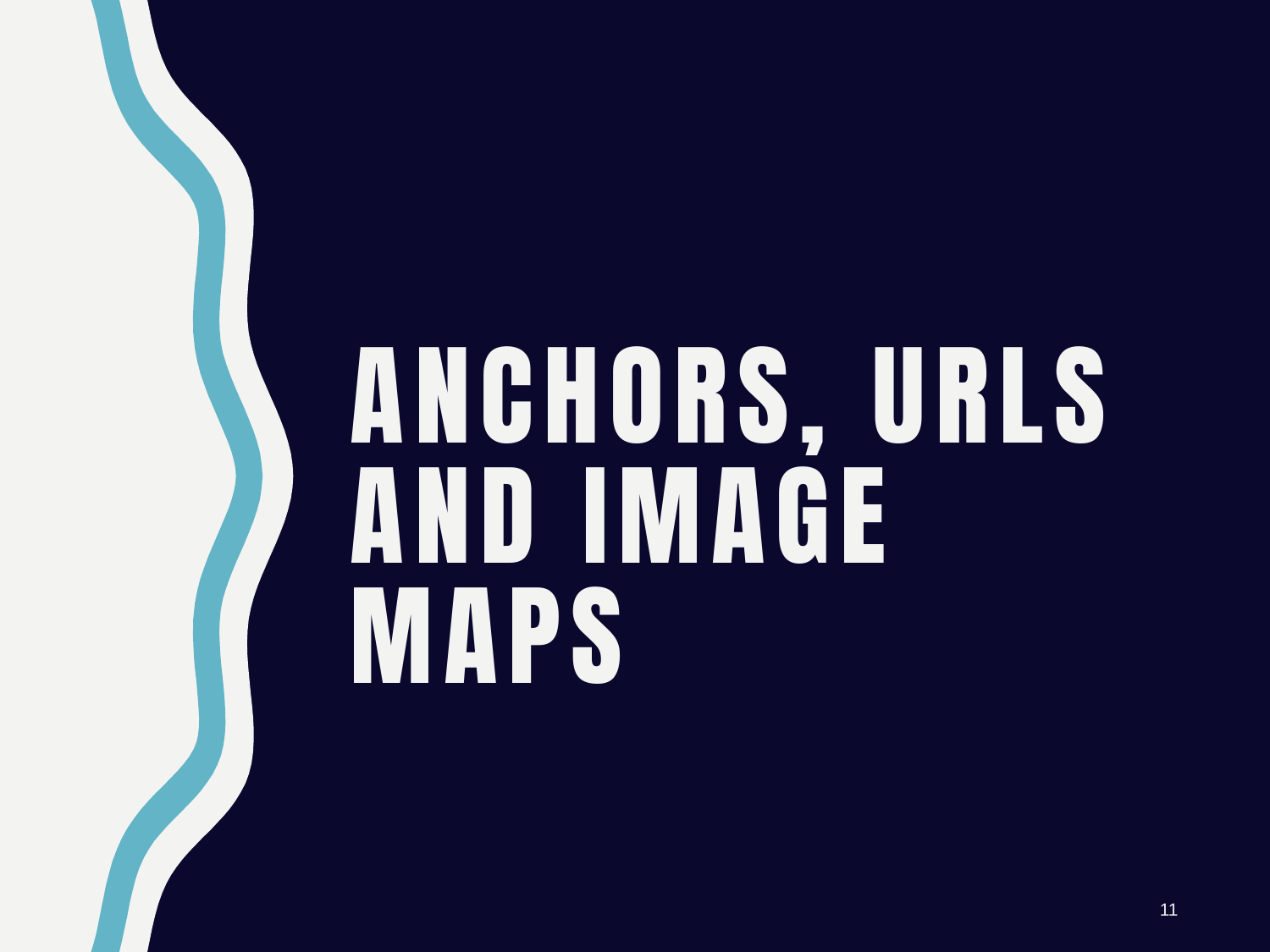

# Anchors, URLs and Image Maps
11